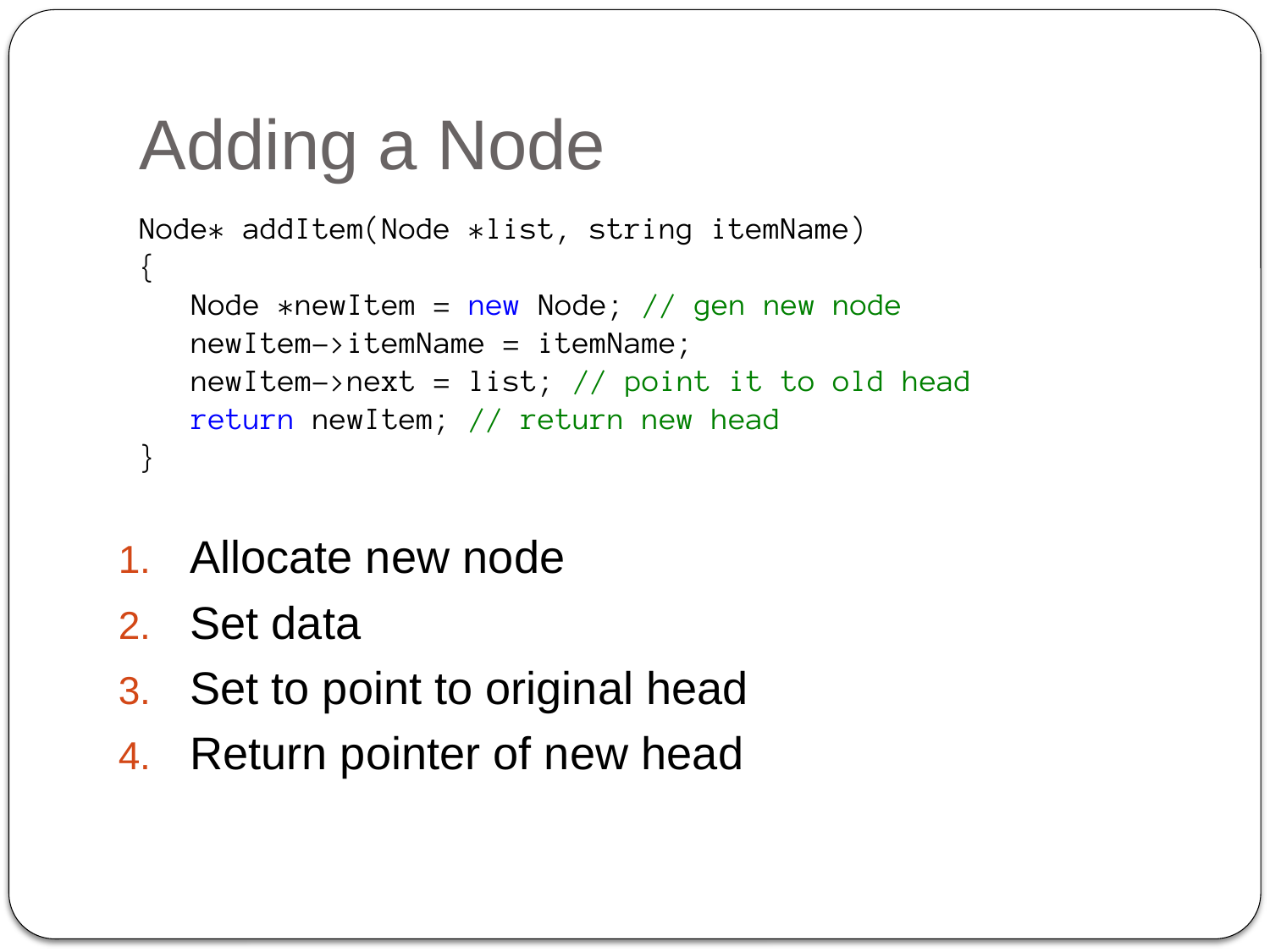

# Adding a Node
Node* addItem(Node *list, string itemName)
{
   Node *newItem = new Node; // gen new node
   newItem->itemName = itemName;
   newItem->next = list; // point it to old head
   return newItem; // return new head
}

Allocate new node
Set data
Set to point to original head
Return pointer of new head